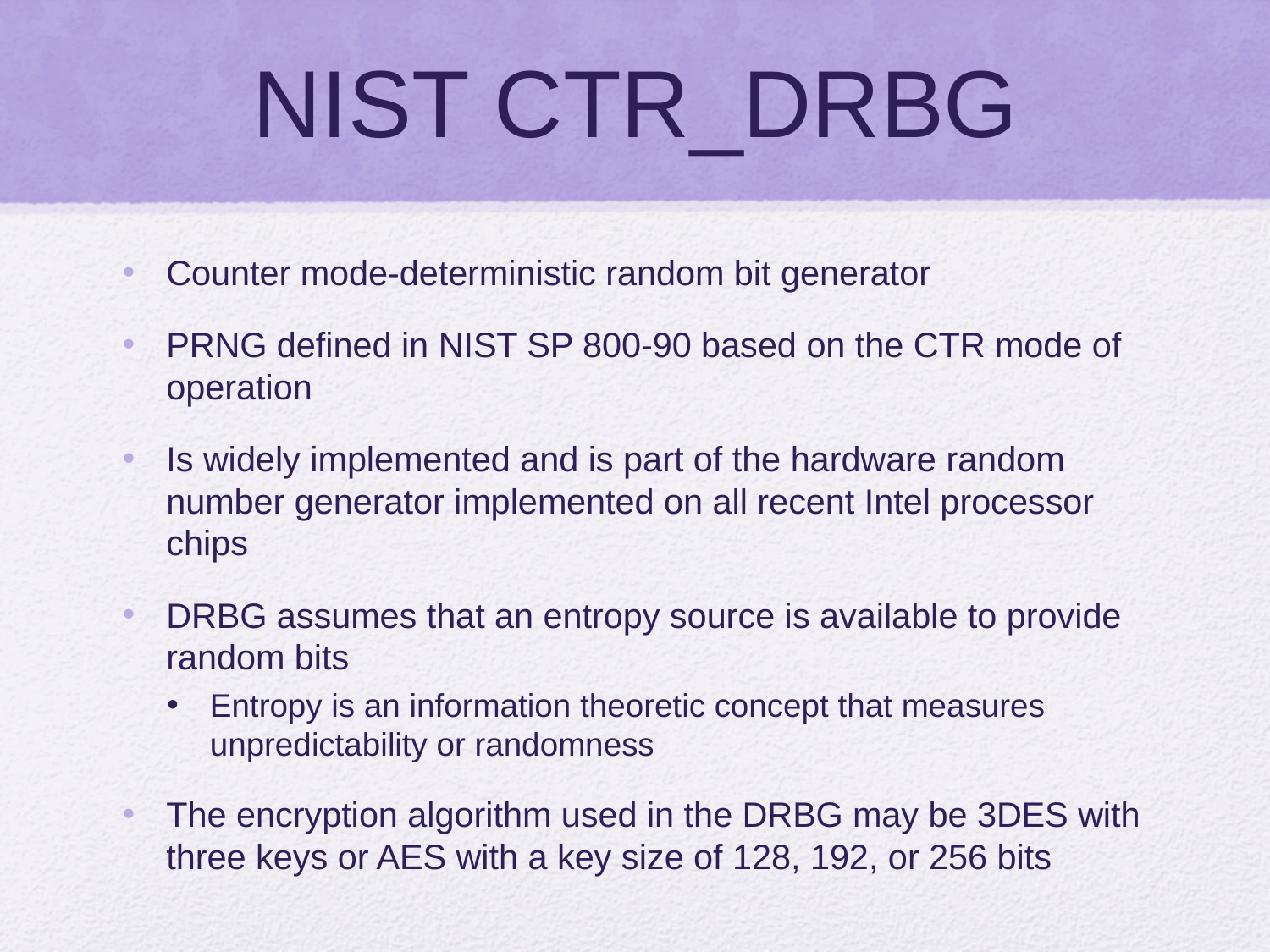

# NIST CTR_DRBG
Counter mode-deterministic random bit generator
PRNG defined in NIST SP 800-90 based on the CTR mode of operation
Is widely implemented and is part of the hardware random number generator implemented on all recent Intel processor chips
DRBG assumes that an entropy source is available to provide random bits
Entropy is an information theoretic concept that measures unpredictability or randomness
The encryption algorithm used in the DRBG may be 3DES with three keys or AES with a key size of 128, 192, or 256 bits